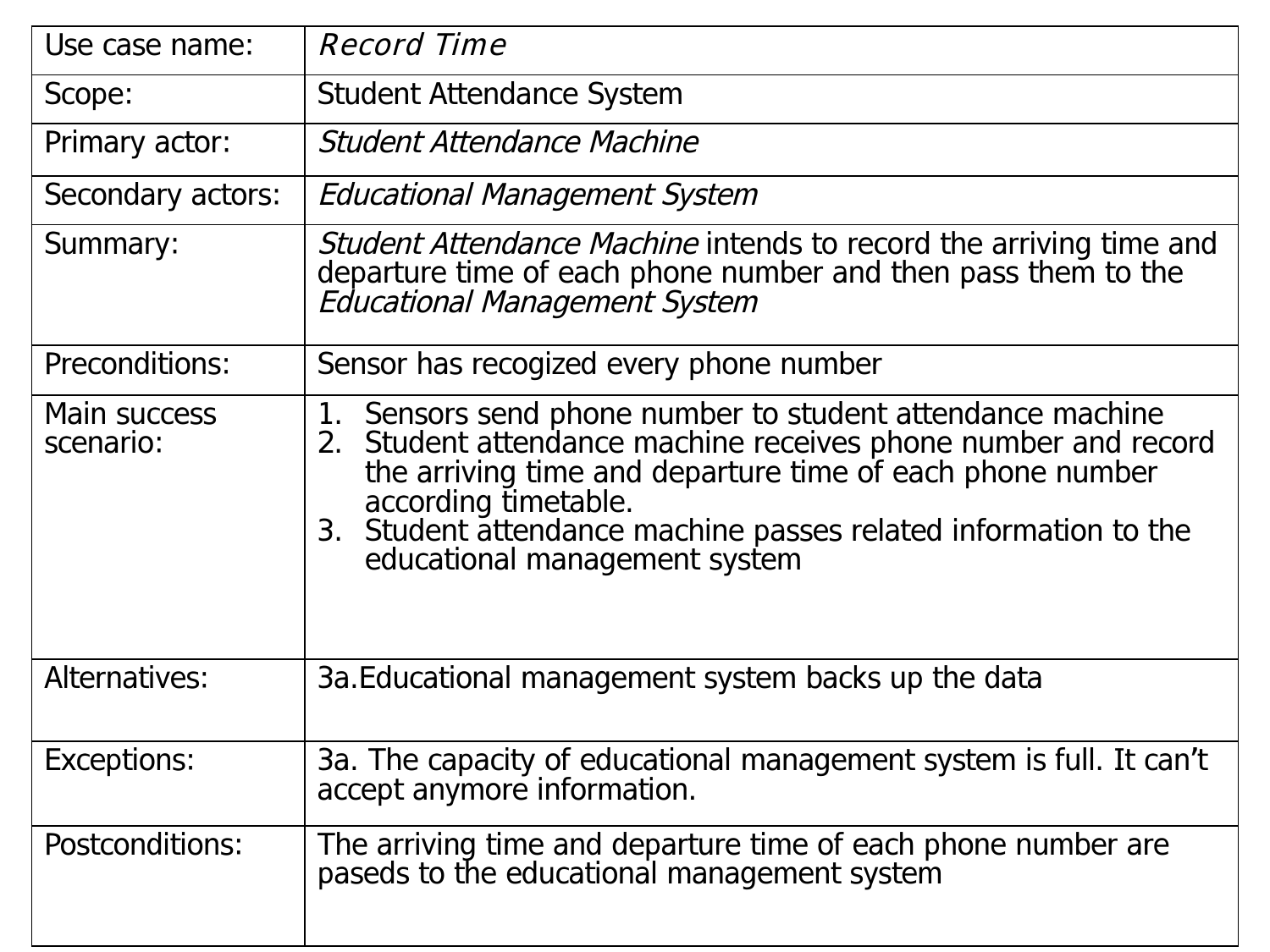

| Use case name: | Record Time |
| --- | --- |
| Scope: | Student Attendance System |
| Primary actor: | Student Attendance Machine |
| Secondary actors: | Educational Management System |
| Summary: | Student Attendance Machine intends to record the arriving time and departure time of each phone number and then pass them to the Educational Management System |
| Preconditions: | Sensor has recogized every phone number |
| Main success scenario: | Sensors send phone number to student attendance machine Student attendance machine receives phone number and record the arriving time and departure time of each phone number according timetable. Student attendance machine passes related information to the educational management system |
| Alternatives: | 3a.Educational management system backs up the data |
| Exceptions: | 3a. The capacity of educational management system is full. It can’t accept anymore information. |
| Postconditions: | The arriving time and departure time of each phone number are paseds to the educational management system |